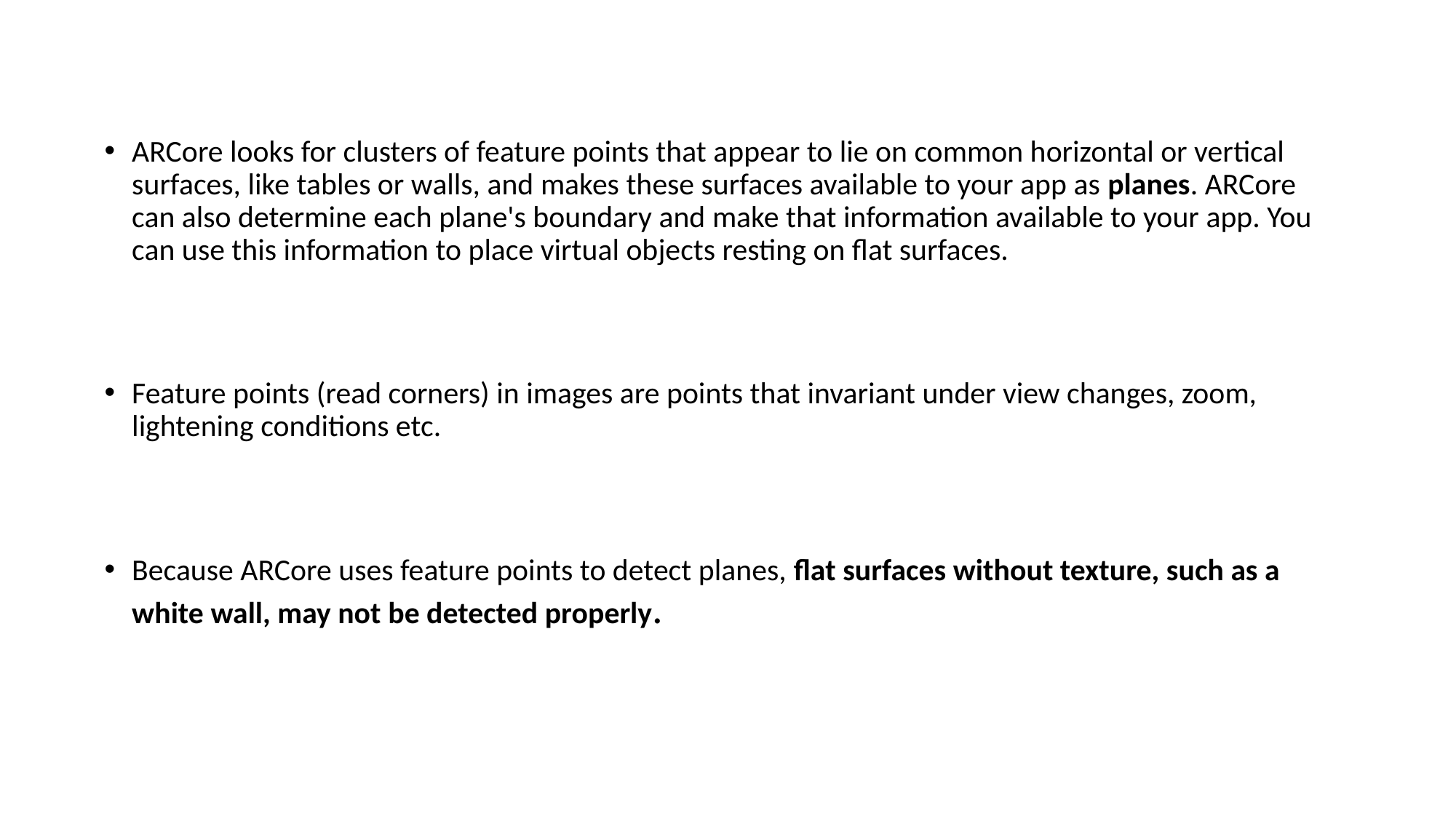

ARCore looks for clusters of feature points that appear to lie on common horizontal or vertical surfaces, like tables or walls, and makes these surfaces available to your app as planes. ARCore can also determine each plane's boundary and make that information available to your app. You can use this information to place virtual objects resting on flat surfaces.

Feature points (read corners) in images are points that invariant under view changes, zoom, lightening conditions etc.

Because ARCore uses feature points to detect planes, flat surfaces without texture, such as a white wall, may not be detected properly.